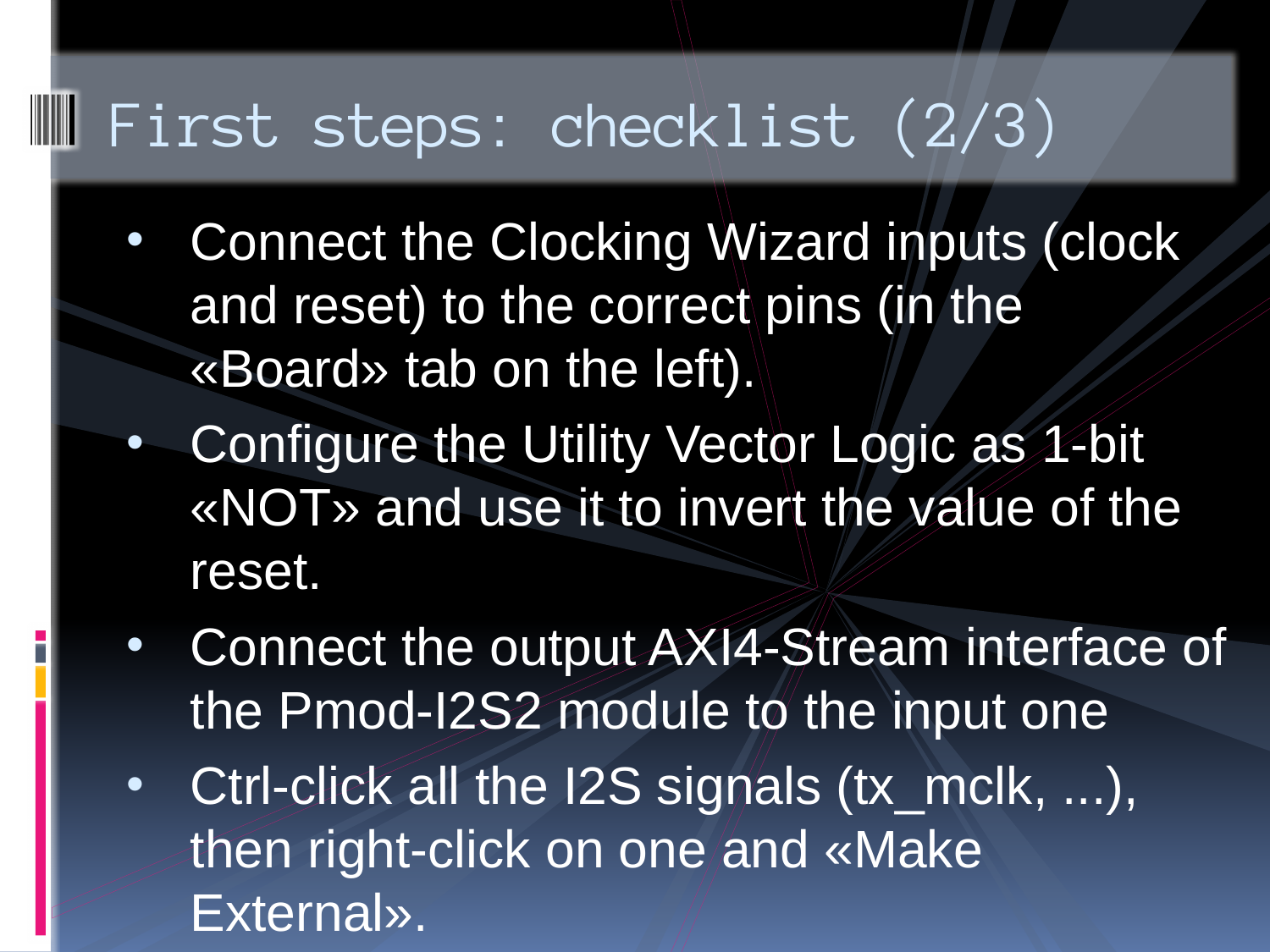

# First steps: checklist (2/3)
Connect the Clocking Wizard inputs (clock and reset) to the correct pins (in the «Board» tab on the left).
Configure the Utility Vector Logic as 1-bit «NOT» and use it to invert the value of the reset.
Connect the output AXI4-Stream interface of the Pmod-I2S2 module to the input one
Ctrl-click all the I2S signals (tx_mclk, ...), then right-click on one and «Make External».